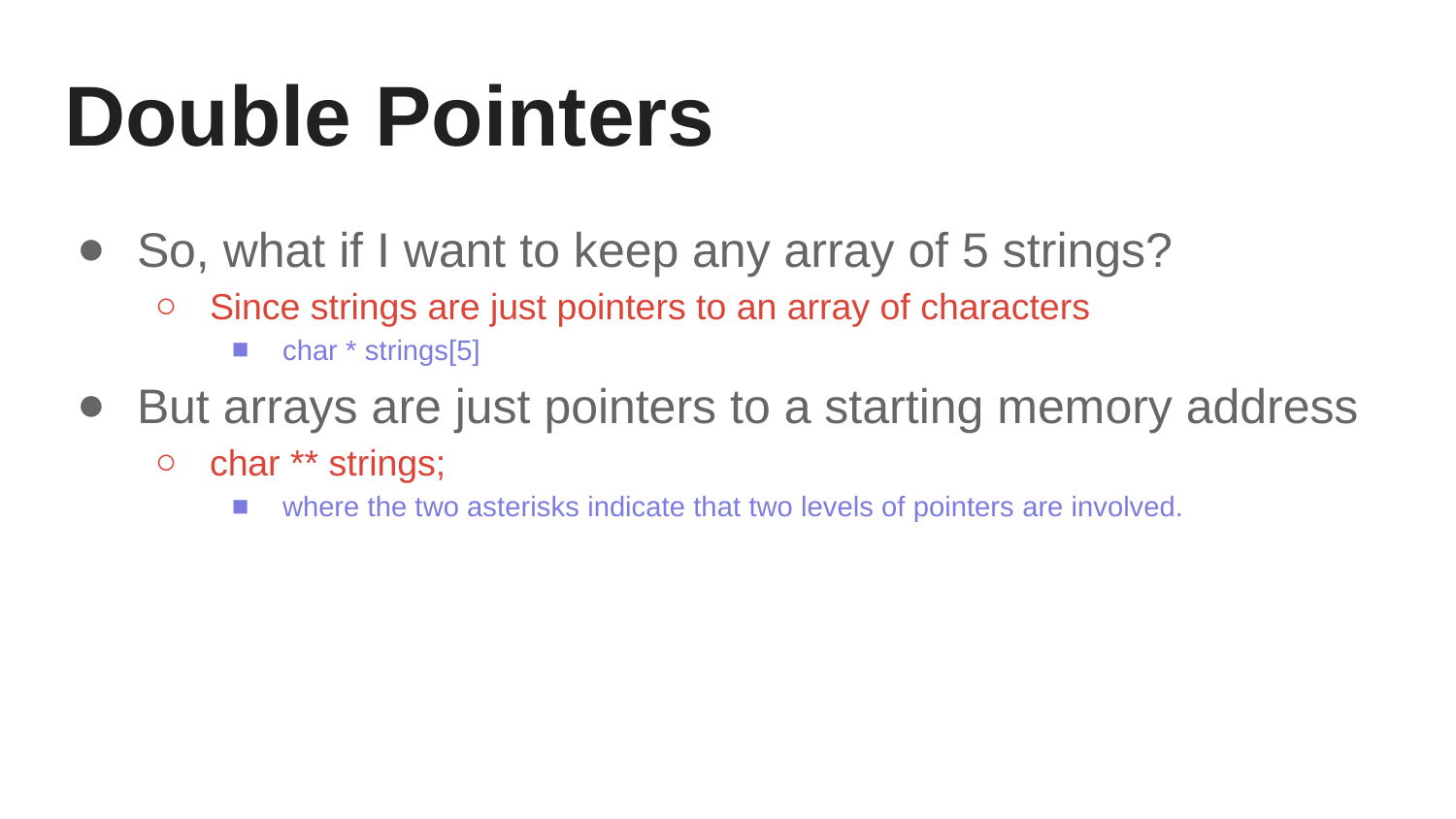

# Double Pointers
So, what if I want to keep any array of 5 strings?
Since strings are just pointers to an array of characters
char * strings[5]
But arrays are just pointers to a starting memory address
char ** strings;
where the two asterisks indicate that two levels of pointers are involved.